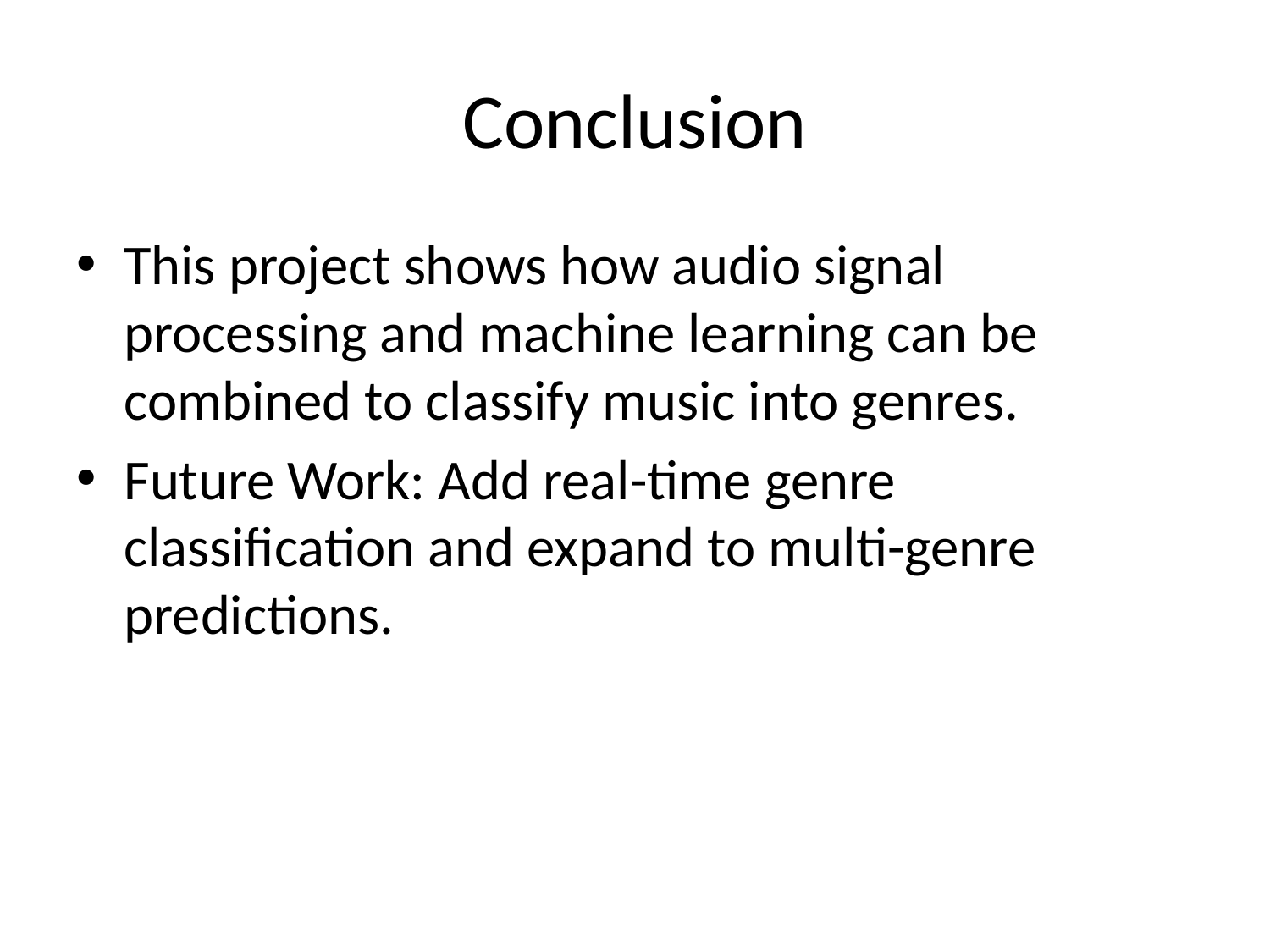

# Conclusion
This project shows how audio signal processing and machine learning can be combined to classify music into genres.
Future Work: Add real-time genre classification and expand to multi-genre predictions.